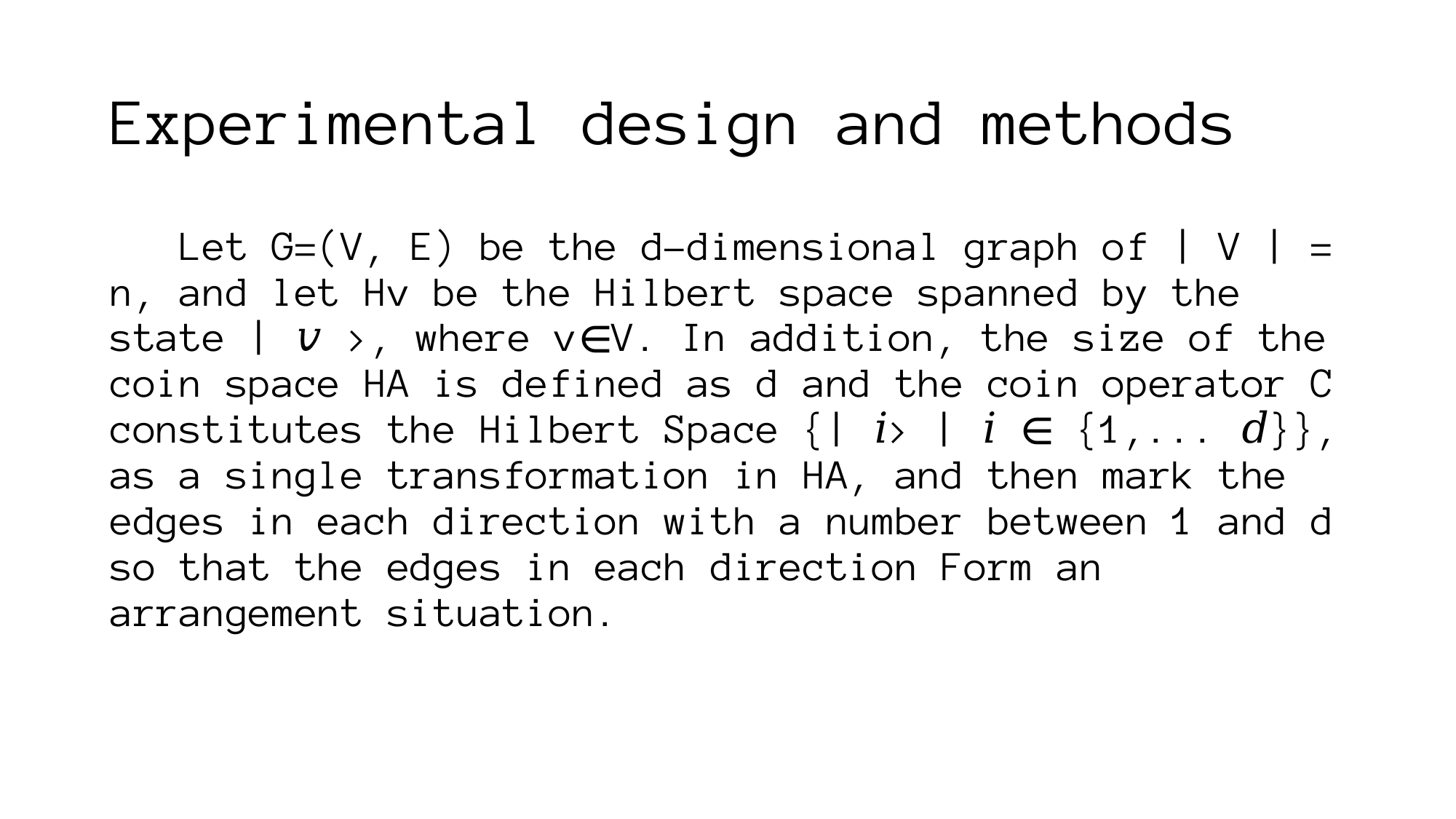

# Experimental design and methods
   Let G=(V, E) be the d-dimensional graph of | V | = n, and let Hv be the Hilbert space spanned by the state | 𝑣 >, where v∈V. In addition, the size of the coin space HA is defined as d and the coin operator C constitutes the Hilbert Space {| 𝑖> | 𝑖 ∈ {1,... 𝑑}}, as a single transformation in HA, and then mark the edges in each direction with a number between 1 and d so that the edges in each direction Form an arrangement situation.